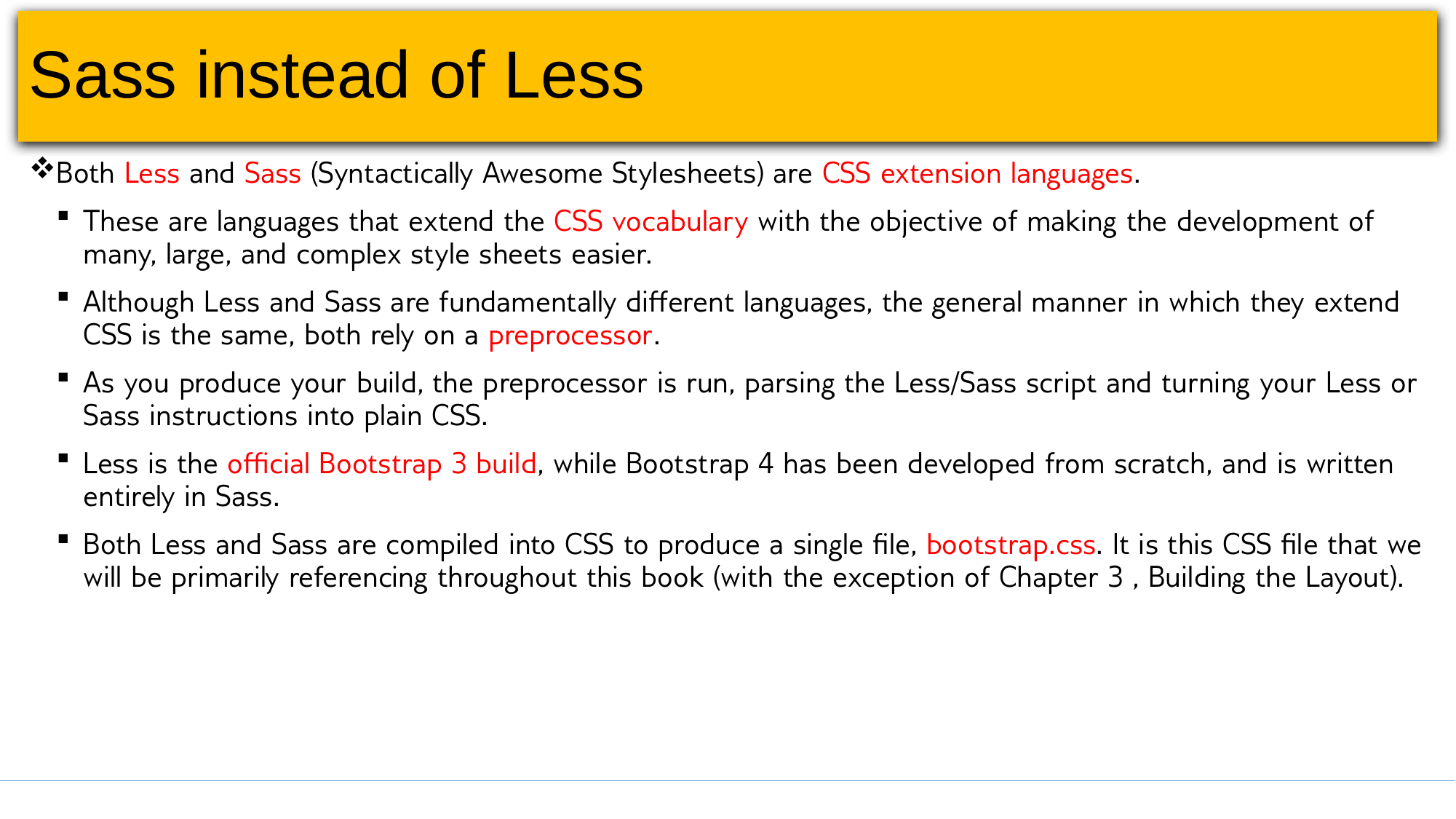

# Sass instead of Less
Both Less and Sass (Syntactically Awesome Stylesheets) are CSS extension languages.
These are languages that extend the CSS vocabulary with the objective of making the development of many, large, and complex style sheets easier.
Although Less and Sass are fundamentally different languages, the general manner in which they extend CSS is the same, both rely on a preprocessor.
As you produce your build, the preprocessor is run, parsing the Less/Sass script and turning your Less or Sass instructions into plain CSS.
Less is the official Bootstrap 3 build, while Bootstrap 4 has been developed from scratch, and is written entirely in Sass.
Both Less and Sass are compiled into CSS to produce a single file, bootstrap.css. It is this CSS file that we will be primarily referencing throughout this book (with the exception of Chapter 3 , Building the Layout).